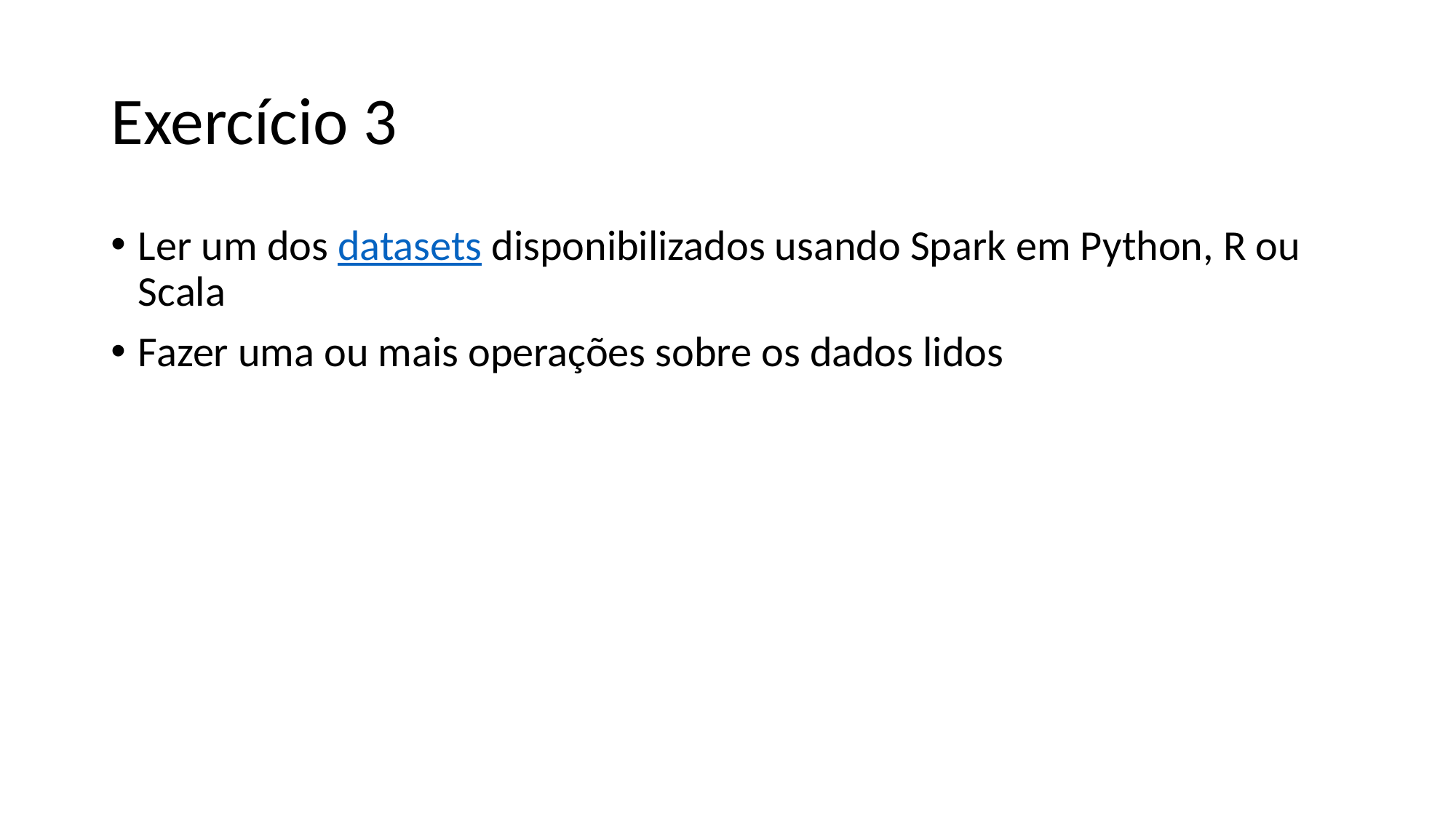

# Exercício 3
Ler um dos datasets disponibilizados usando Spark em Python, R ou Scala
Fazer uma ou mais operações sobre os dados lidos